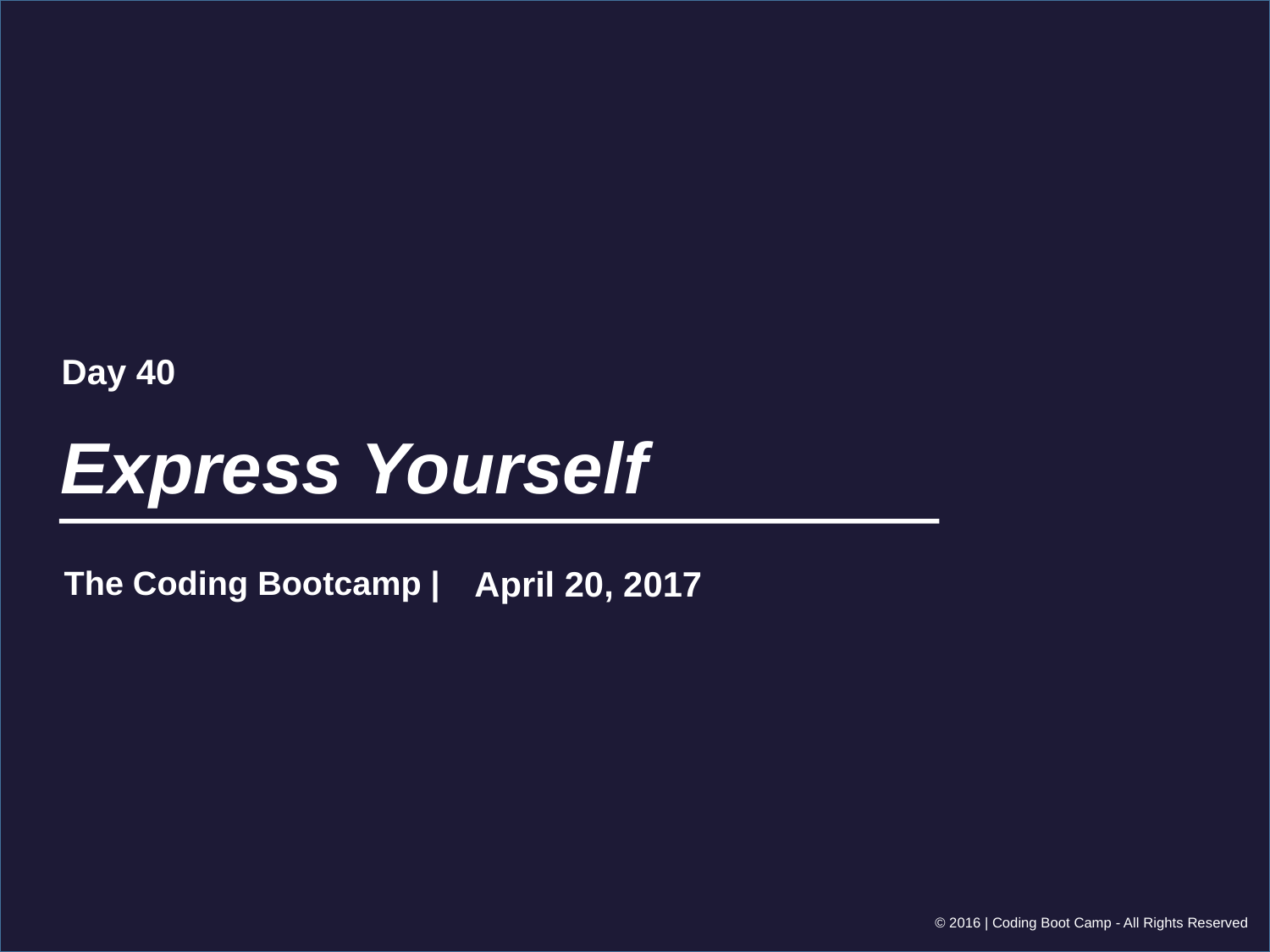

Day 40
# Express Yourself
April 20, 2017